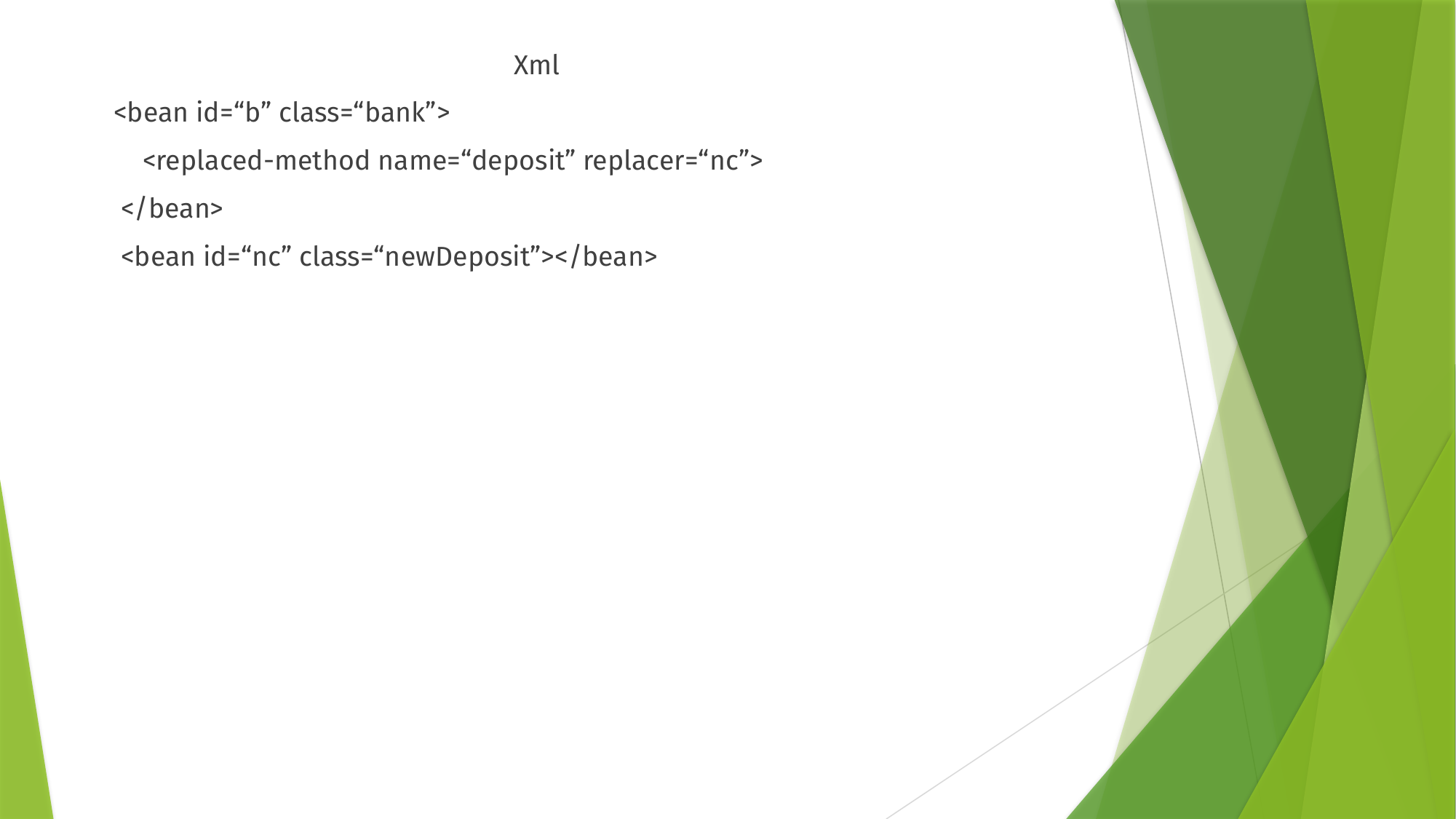

Xml
   <bean id=“b” class=“bank”>
       <replaced-method name=“deposit” replacer=“nc”>
    </bean>
    <bean id=“nc” class=“newDeposit”></bean>